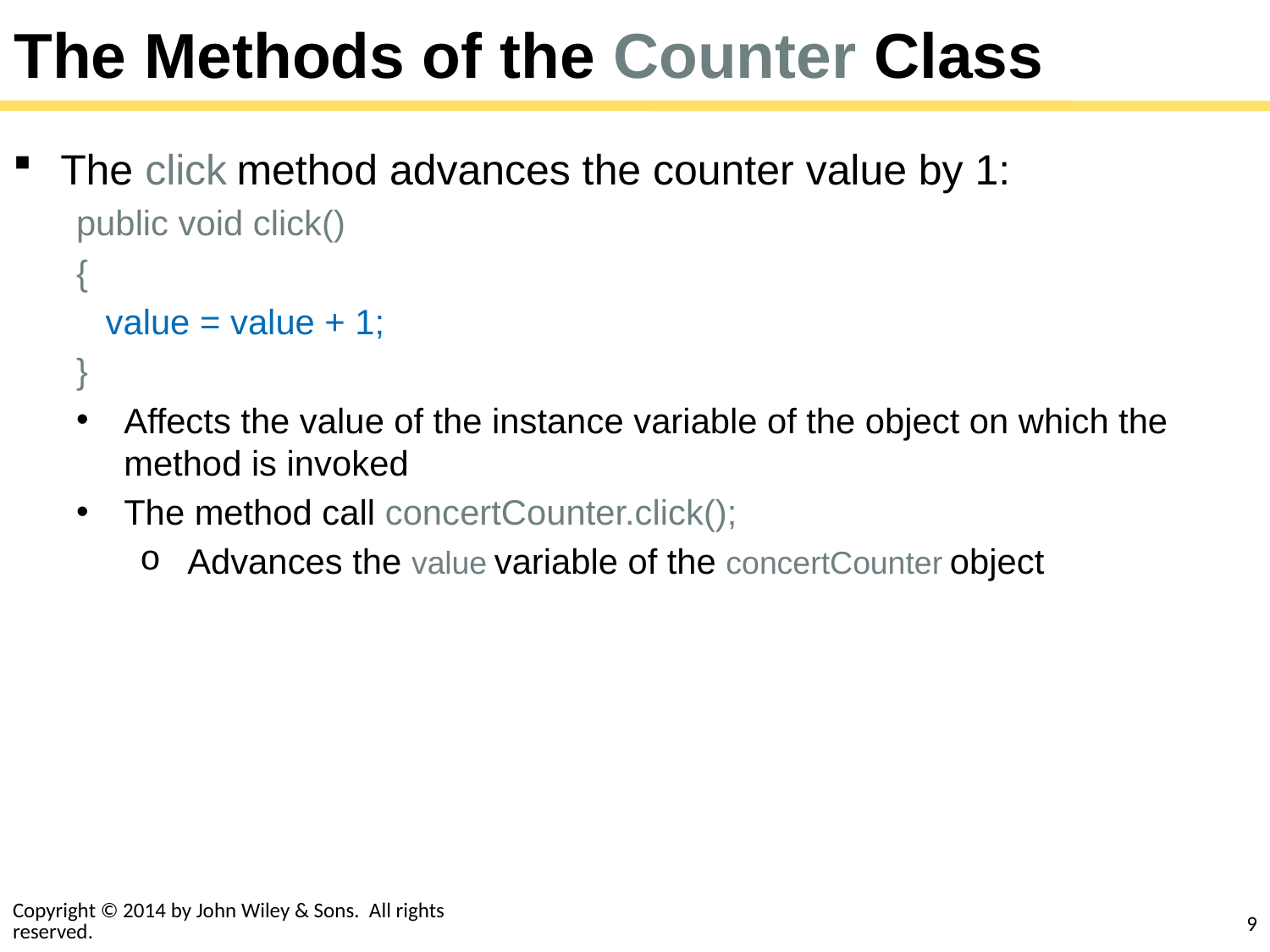

# The Methods of the Counter Class
The click method advances the counter value by 1:
public void click()
{
   value = value + 1;
}
Affects the value of the instance variable of the object on which the method is invoked
The method call concertCounter.click();
Advances the value variable of the concertCounter object